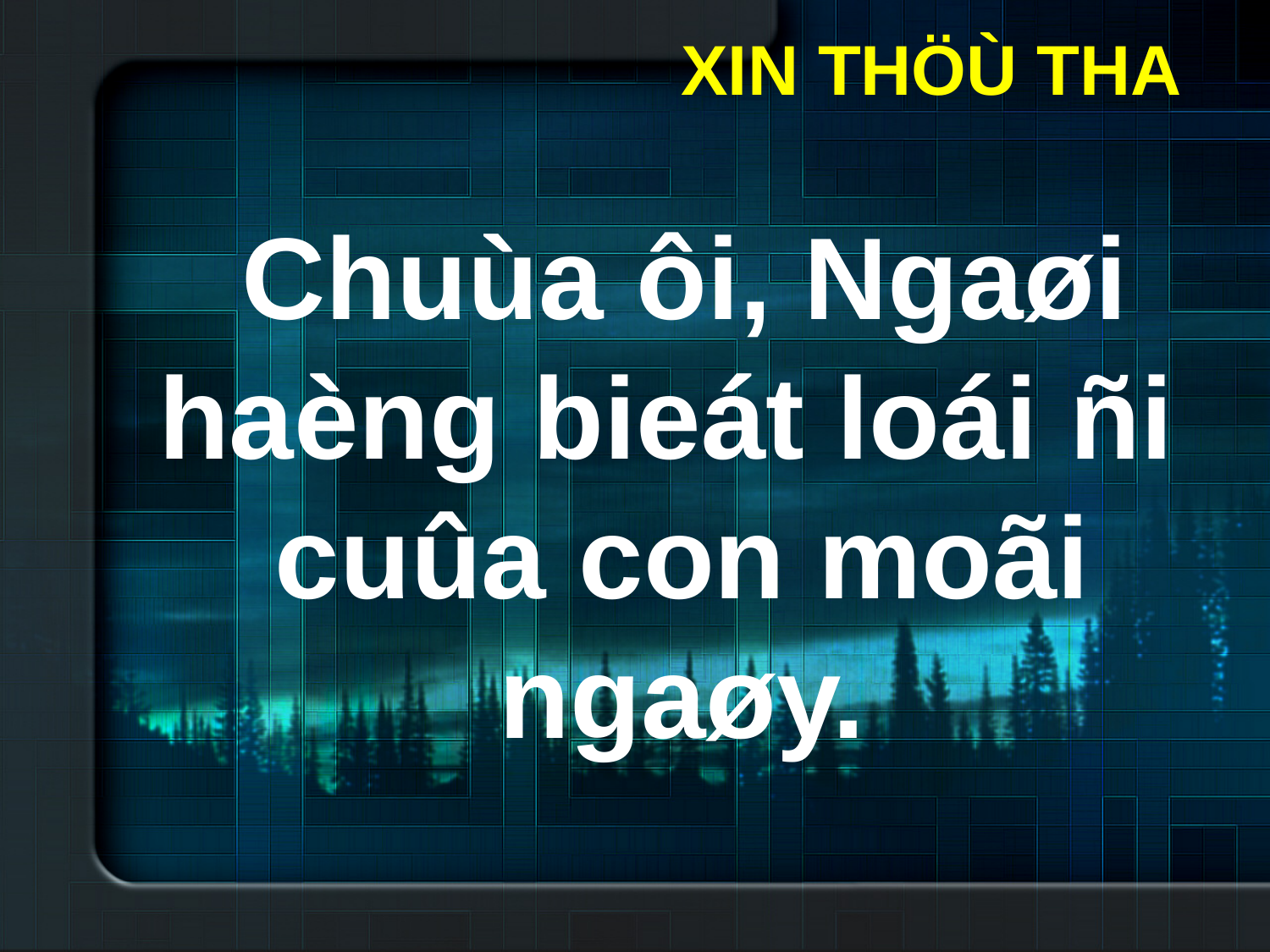

XIN THÖÙ THA
Chuùa ôi, Ngaøi
haèng bieát loái ñi
cuûa con moãi ngaøy.